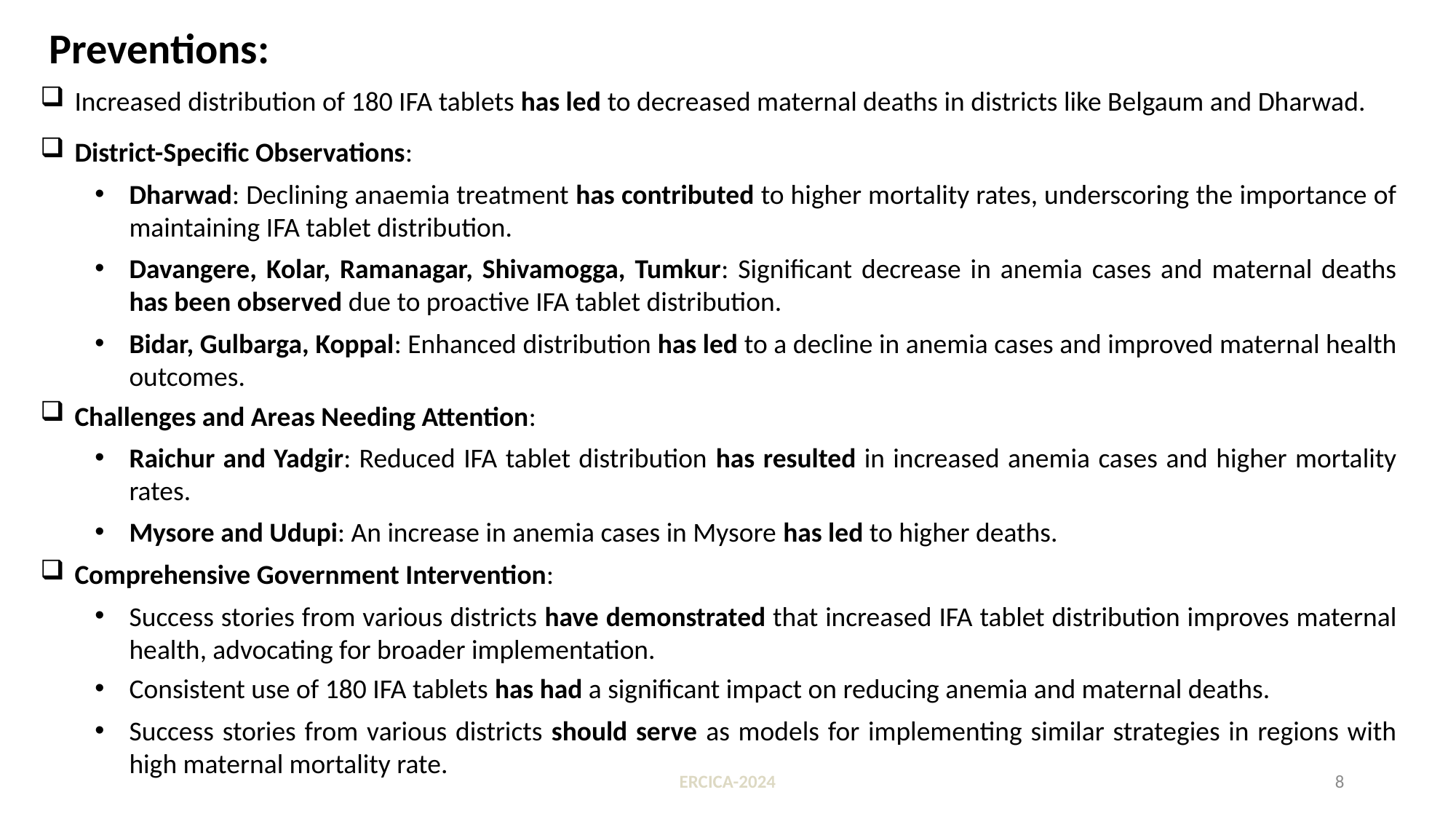

Preventions:
Increased distribution of 180 IFA tablets has led to decreased maternal deaths in districts like Belgaum and Dharwad.

District-Specific Observations:

Dharwad: Declining anaemia treatment has contributed to higher mortality rates, underscoring the importance of maintaining IFA tablet distribution.

Davangere, Kolar, Ramanagar, Shivamogga, Tumkur: Significant decrease in anemia cases and maternal deaths has been observed due to proactive IFA tablet distribution.

Bidar, Gulbarga, Koppal: Enhanced distribution has led to a decline in anemia cases and improved maternal health outcomes.

Challenges and Areas Needing Attention:

Raichur and Yadgir: Reduced IFA tablet distribution has resulted in increased anemia cases and higher mortality rates.

Mysore and Udupi: An increase in anemia cases in Mysore has led to higher deaths.

Comprehensive Government Intervention:

Success stories from various districts have demonstrated that increased IFA tablet distribution improves maternal health, advocating for broader implementation.

Consistent use of 180 IFA tablets has had a significant impact on reducing anemia and maternal deaths.

Success stories from various districts should serve as models for implementing similar strategies in regions with high maternal mortality rate.

ERCICA-2024
8